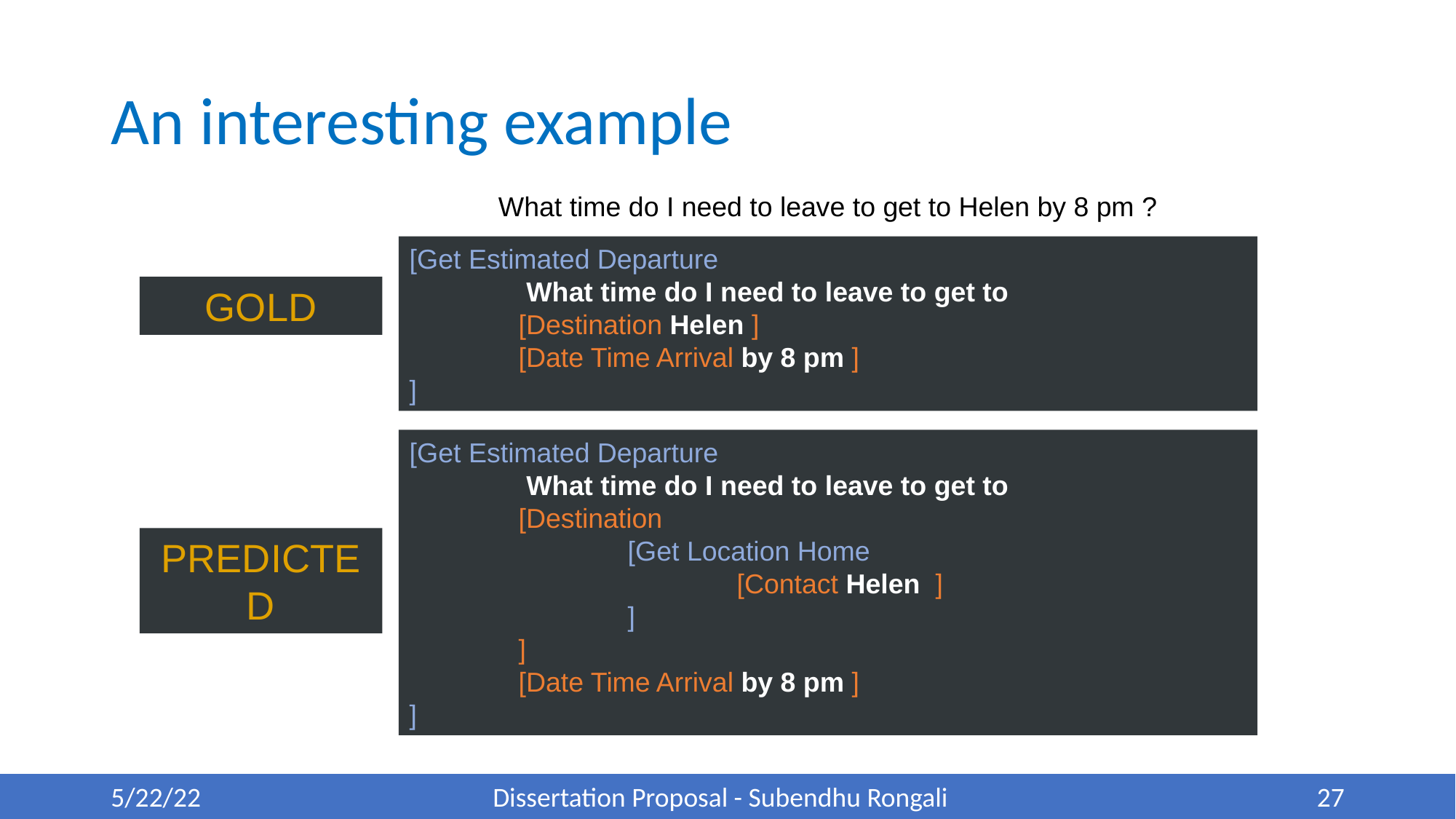

# An interesting example
What time do I need to leave to get to Helen by 8 pm ?
[Get Estimated Departure
 	 What time do I need to leave to get to
	[Destination Helen ]
	[Date Time Arrival by 8 pm ]
]
GOLD
[Get Estimated Departure
 	 What time do I need to leave to get to
	[Destination
		[Get Location Home
			[Contact Helen  ]
		]
	]
	[Date Time Arrival by 8 pm ]
]
PREDICTED
5/22/22
Dissertation Proposal - Subendhu Rongali
27